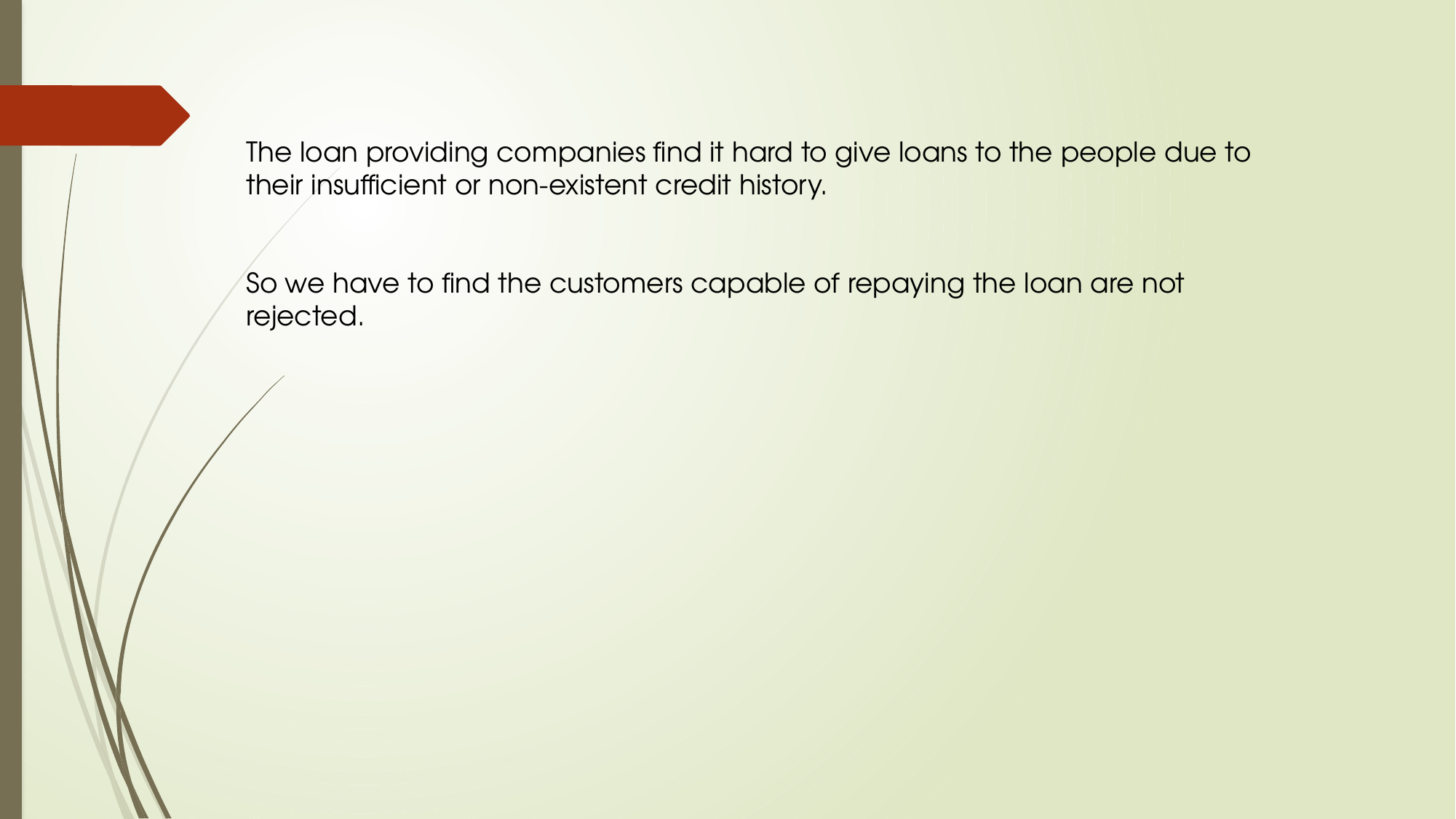

The loan providing companies find it hard to give loans to the people due to their insufficient or non-existent credit history.

So we have to find the customers capable of repaying the loan are not rejected.